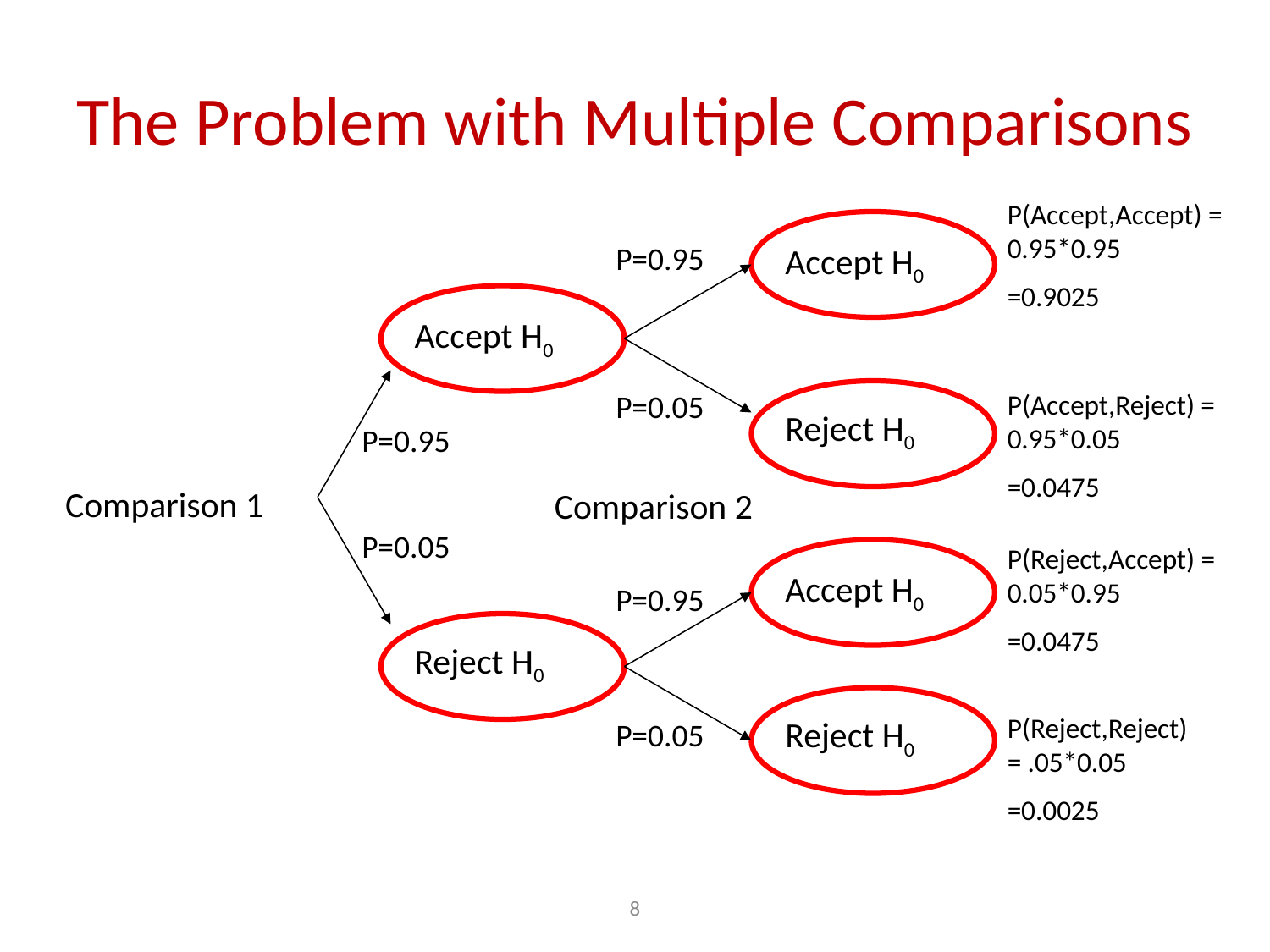

# The Problem with Multiple Comparisons
P(Accept,Accept) = 0.95*0.95
=0.9025
P(Accept,Reject) = 0.95*0.05
=0.0475
P(Reject,Accept) = 0.05*0.95
=0.0475
P(Reject,Reject) = .05*0.05
=0.0025

Accept H0
P=0.95

P=0.05

Reject H0

Accept H0
P=0.95

Reject H0
P=0.05
Comparison 2

Accept H0

P=0.95
Comparison 1

P=0.05

Reject H0
8